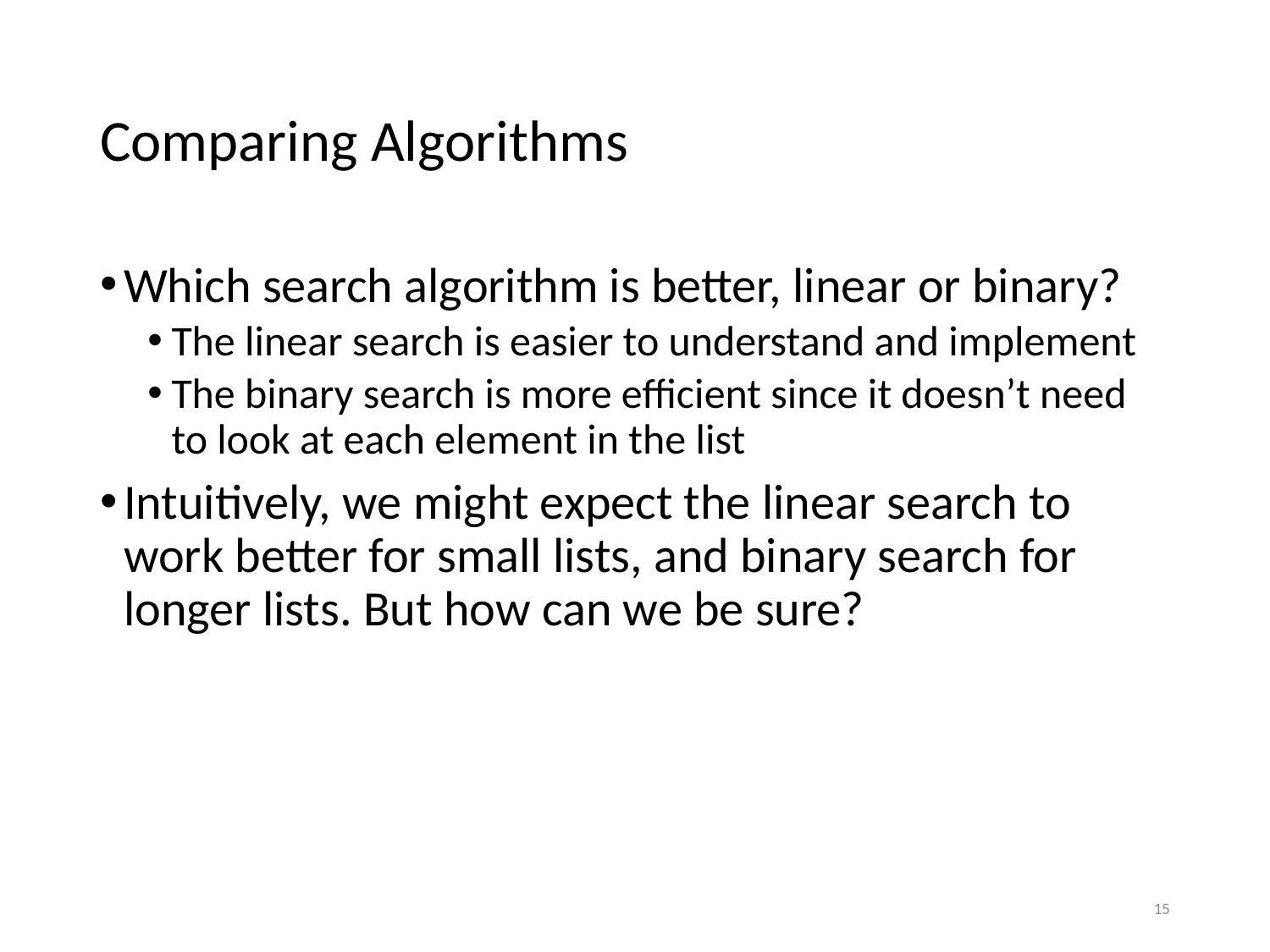

# Comparing Algorithms
Which search algorithm is better, linear or binary?
The linear search is easier to understand and implement
The binary search is more efficient since it doesn’t need to look at each element in the list
Intuitively, we might expect the linear search to work better for small lists, and binary search for longer lists. But how can we be sure?
15